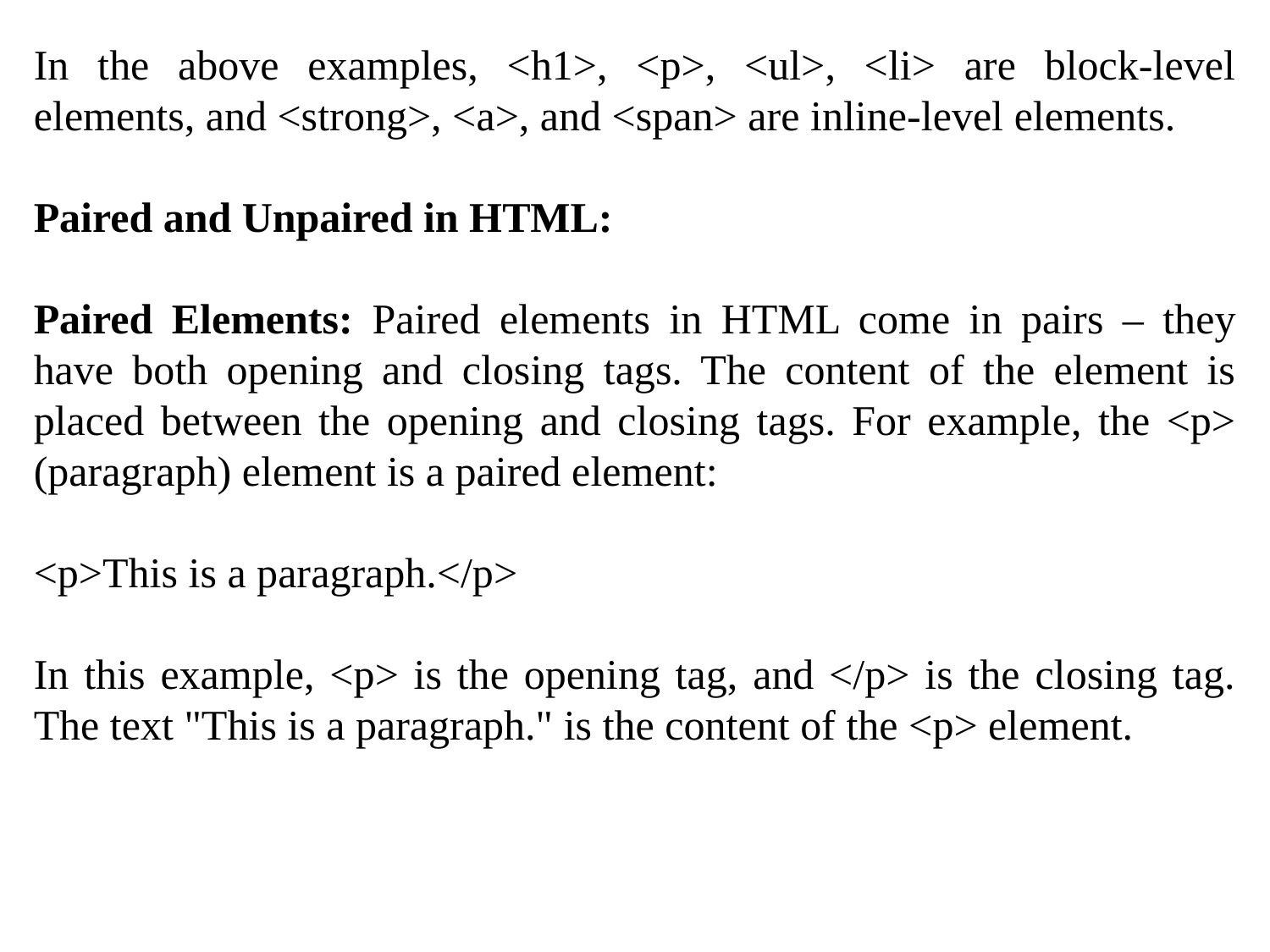

In the above examples, <h1>, <p>, <ul>, <li> are block-level elements, and <strong>, <a>, and <span> are inline-level elements.

Paired and Unpaired in HTML:

Paired Elements: Paired elements in HTML come in pairs – they have both opening and closing tags. The content of the element is placed between the opening and closing tags. For example, the <p> (paragraph) element is a paired element:

<p>This is a paragraph.</p>

In this example, <p> is the opening tag, and </p> is the closing tag. The text "This is a paragraph." is the content of the <p> element.